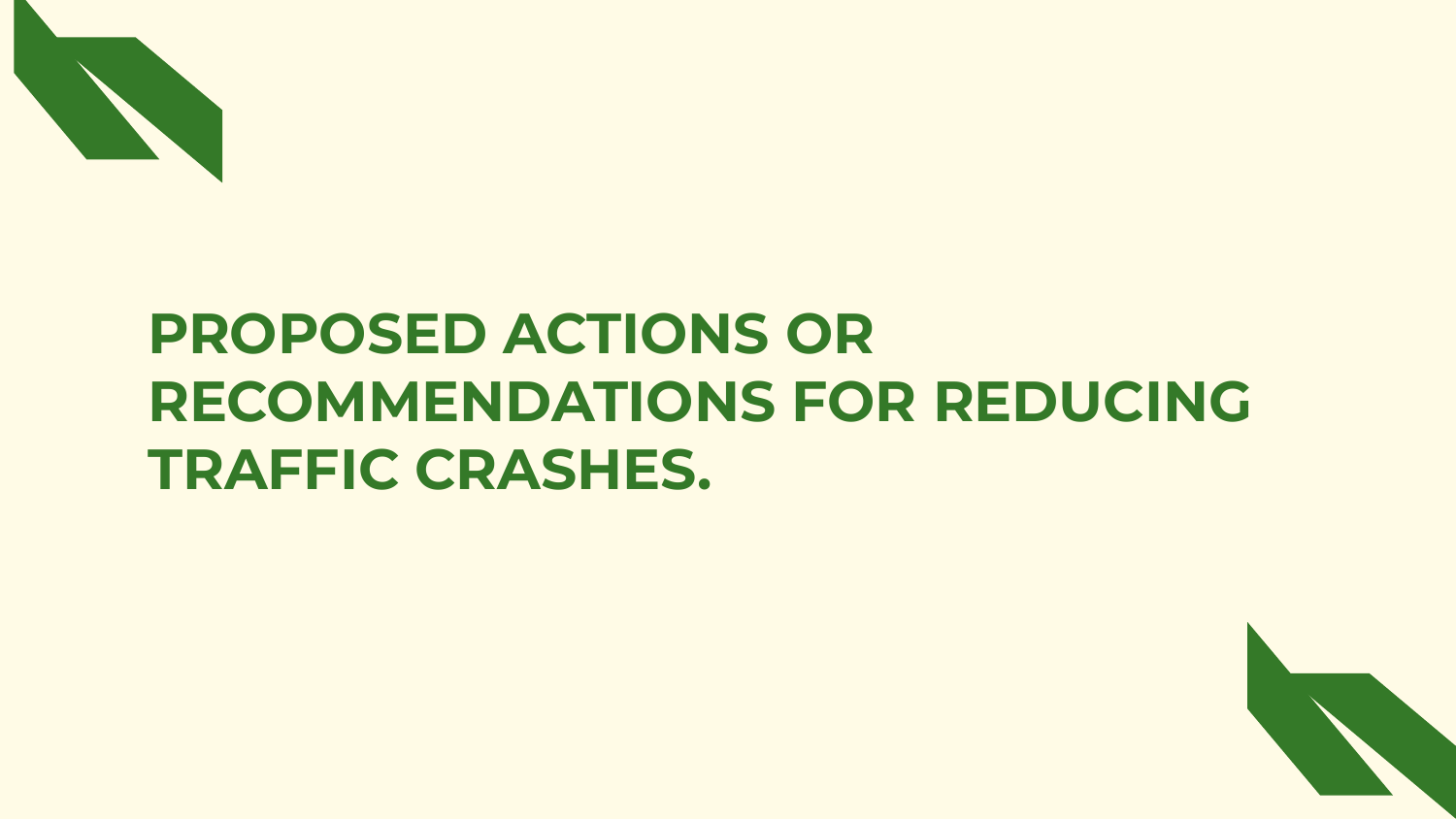

# PROPOSED ACTIONS OR RECOMMENDATIONS FOR REDUCING TRAFFIC CRASHES.